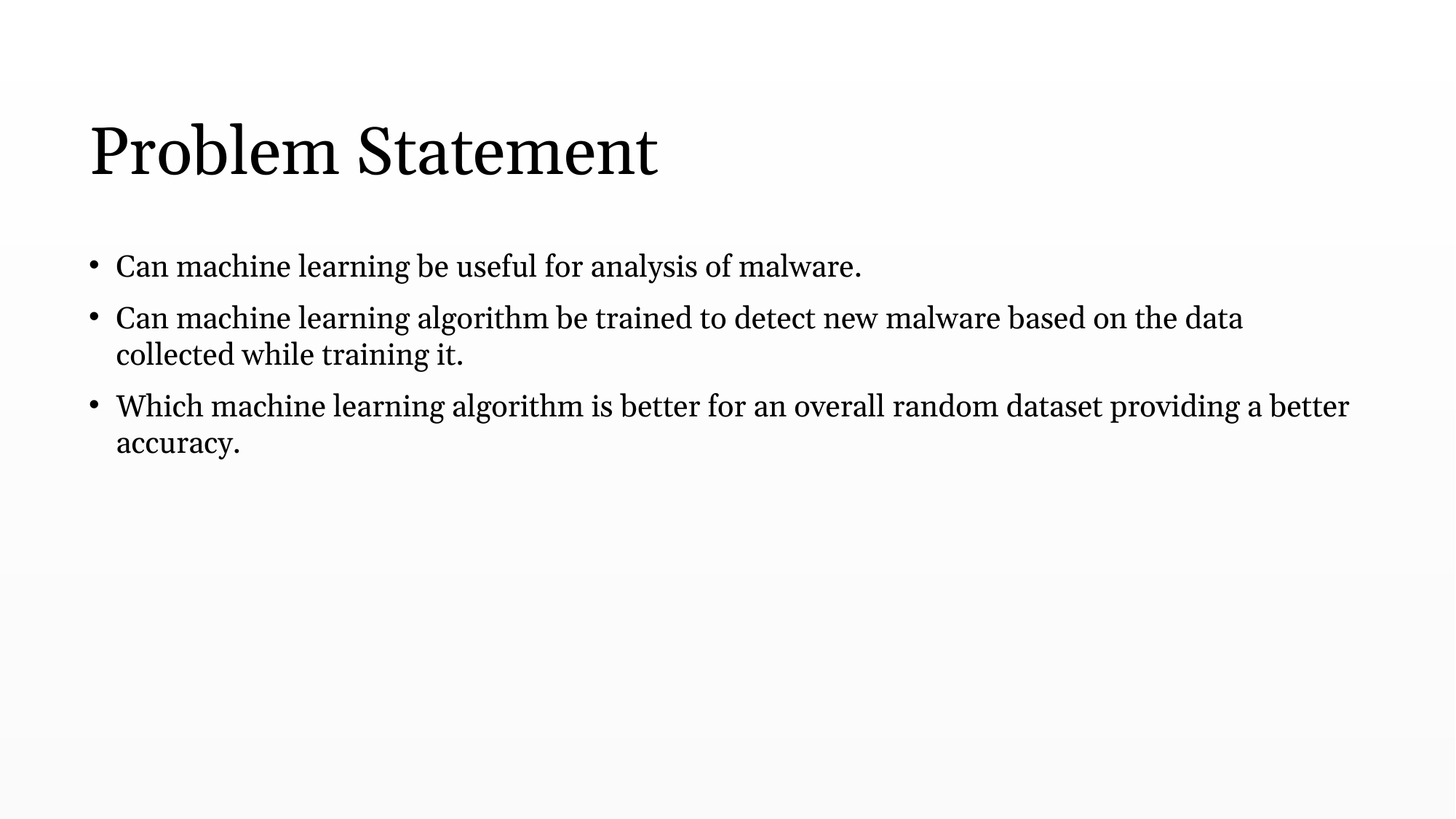

# Problem Statement
Can machine learning be useful for analysis of malware.
Can machine learning algorithm be trained to detect new malware based on the data collected while training it.
Which machine learning algorithm is better for an overall random dataset providing a better accuracy.